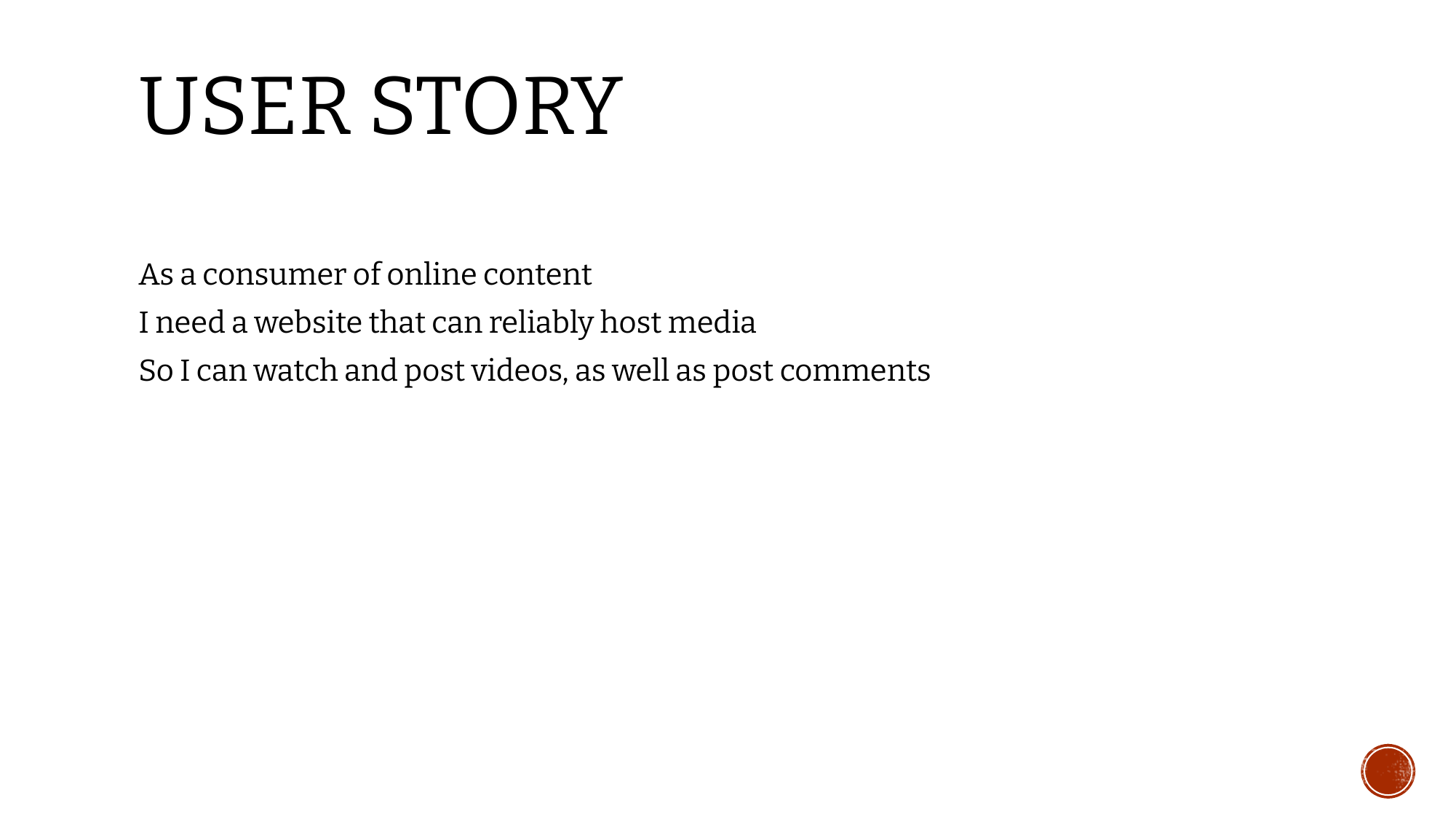

# User Story
As a consumer of online content
I need a website that can reliably host media
So I can watch and post videos, as well as post comments